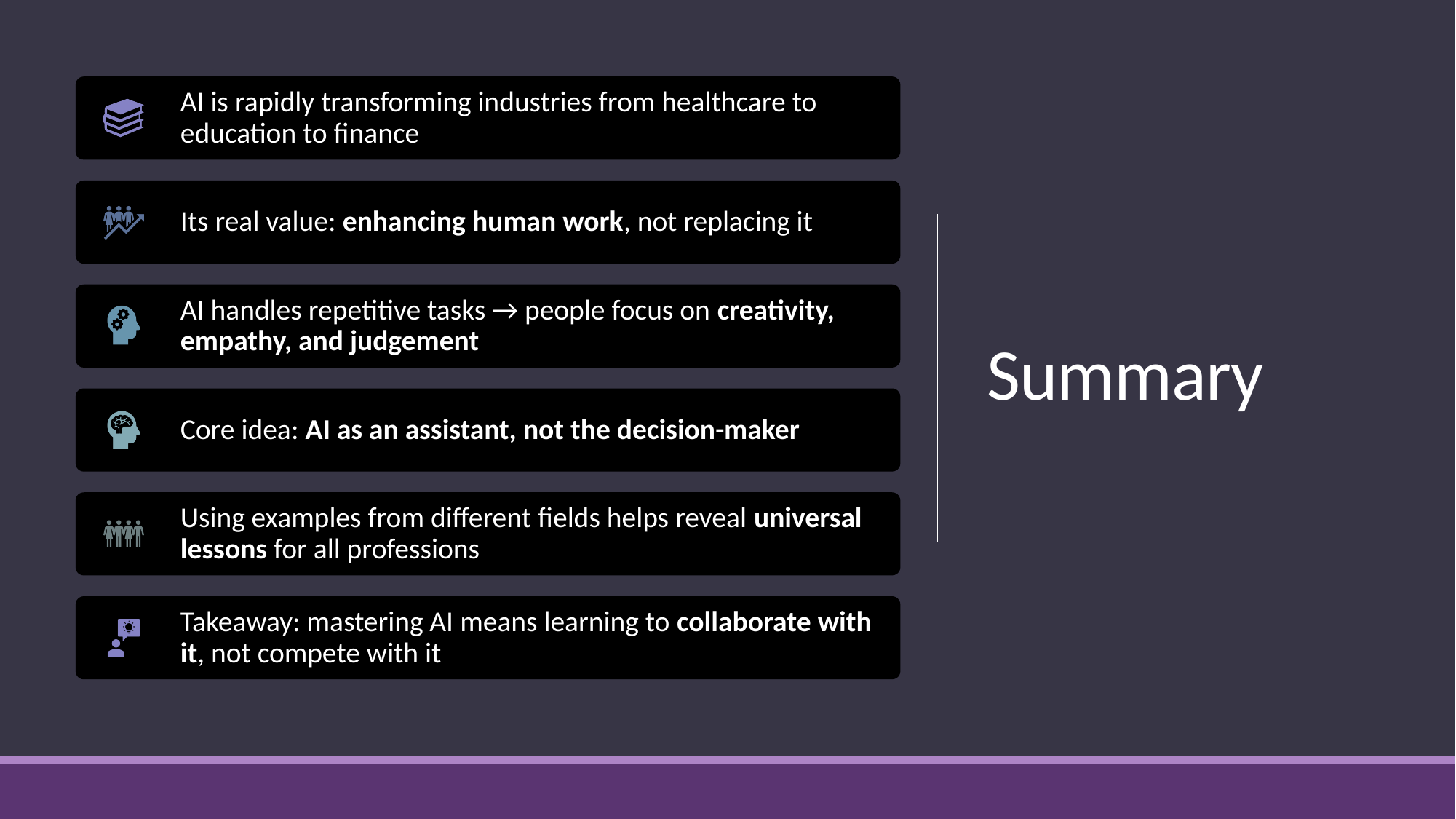

# Summary
AI is rapidly transforming industries from healthcare to education to finance
Its real value: enhancing human work, not replacing it
AI handles repetitive tasks → people focus on creativity, empathy, and judgement
Core idea: AI as an assistant, not the decision-maker
Using examples from different fields helps reveal universal lessons for all professions
Takeaway: mastering AI means learning to collaborate with it, not compete with it